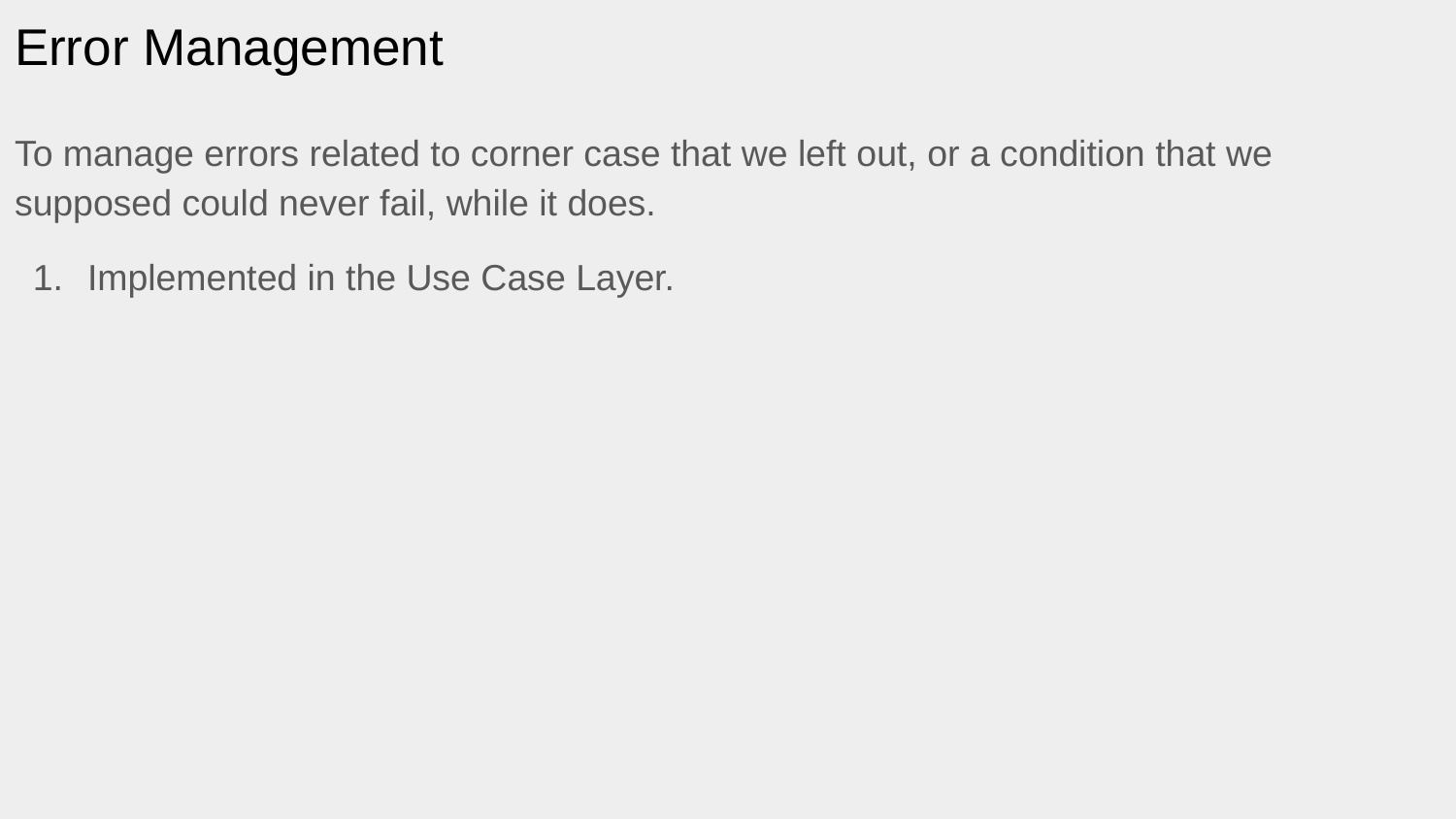

# Error Management

To manage errors related to corner case that we left out, or a condition that we supposed could never fail, while it does.
Implemented in the Use Case Layer.